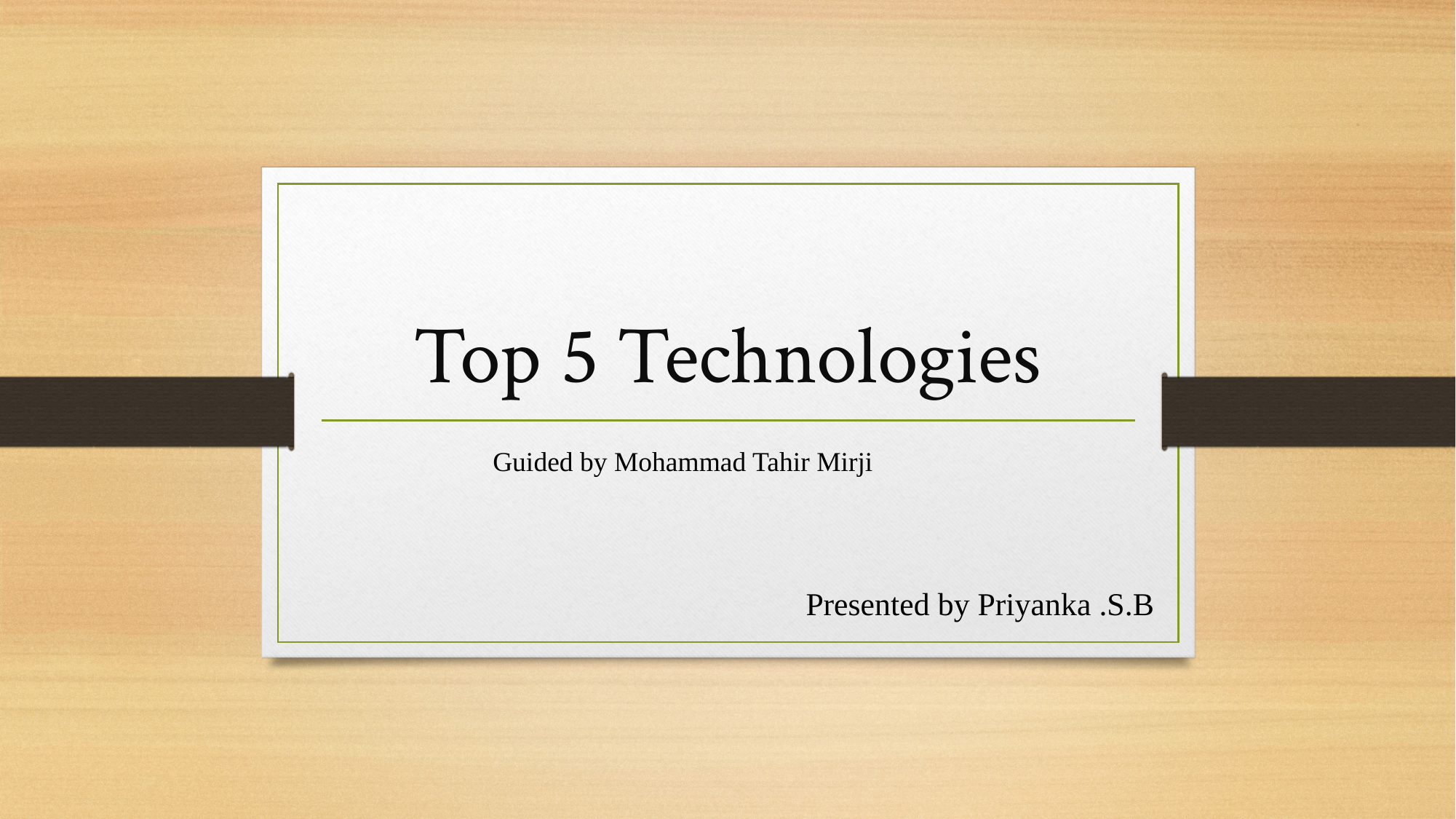

# Top 5 Technologies
Guided by Mohammad Tahir Mirji
Presented by Priyanka .S.B